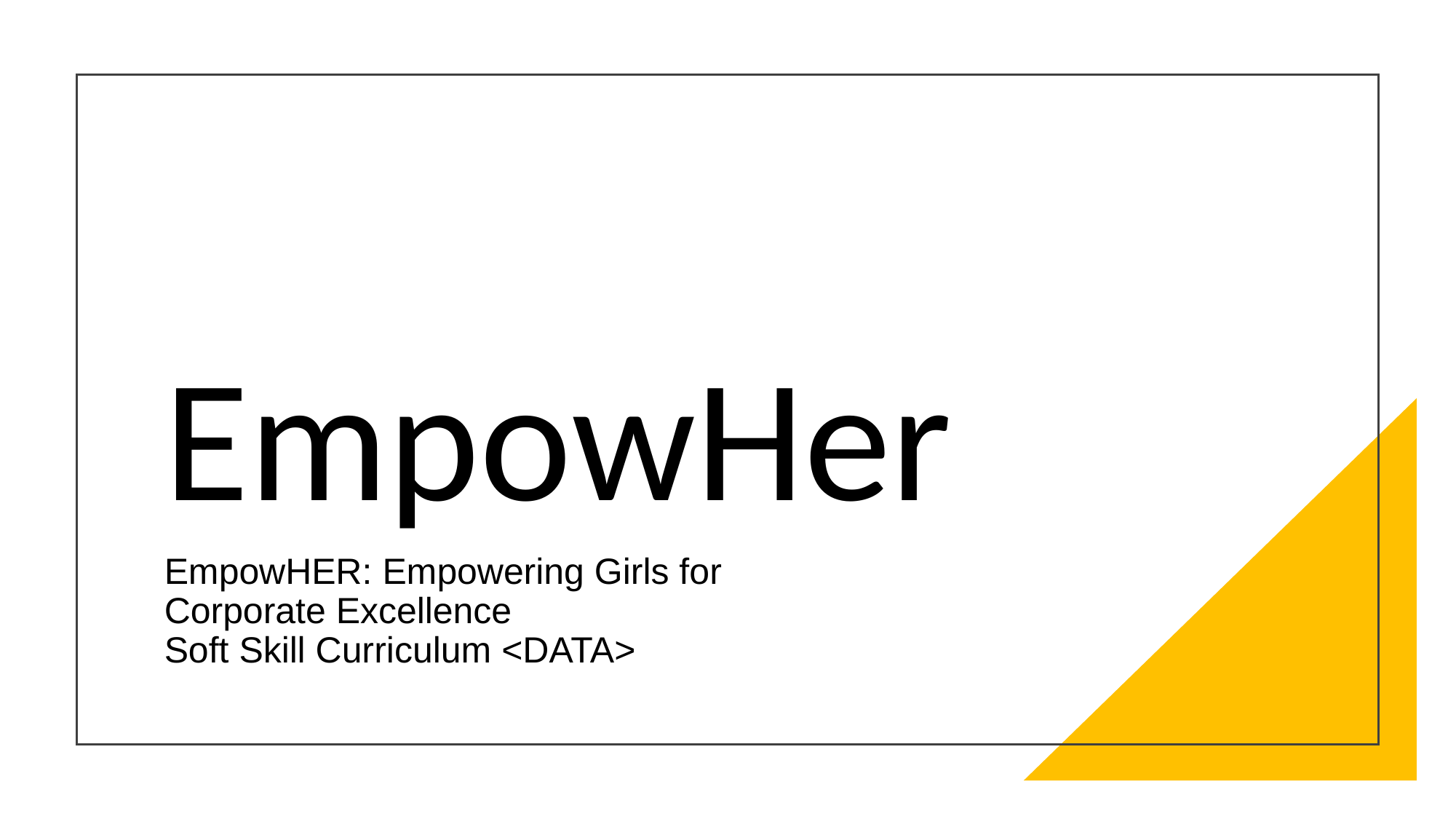

# EmpowHer

EmpowHER: Empowering Girls for Corporate Excellence
Soft Skill Curriculum <DATA>